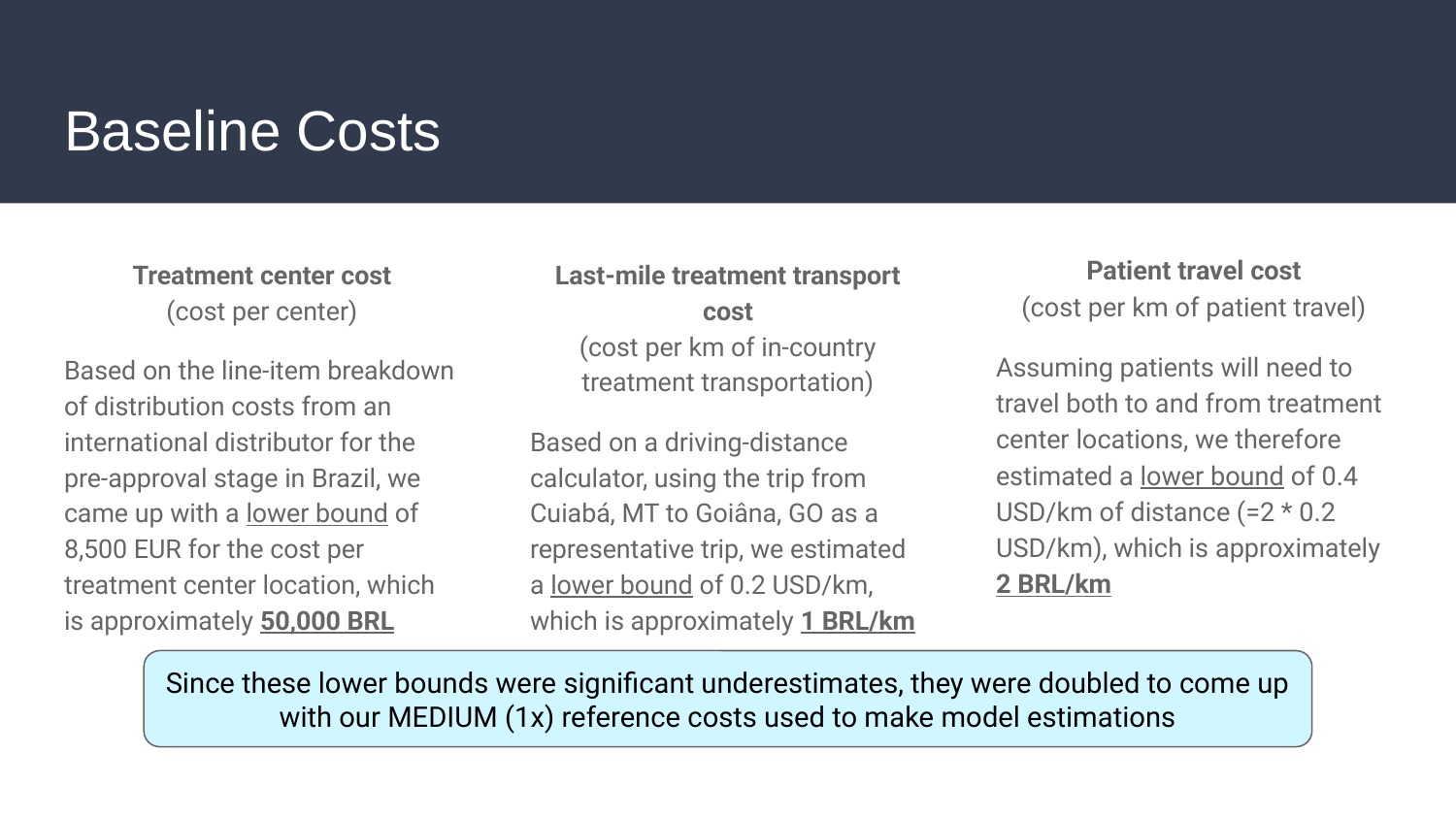

# Baseline Costs
Treatment center cost
(cost per center)
Based on the line-item breakdown of distribution costs from an international distributor for the pre-approval stage in Brazil, we came up with a lower bound of 8,500 EUR for the cost per treatment center location, which is approximately 50,000 BRL
Last-mile treatment transport cost
(cost per km of in-country treatment transportation)
Based on a driving-distance calculator, using the trip from Cuiabá, MT to Goiâna, GO as a representative trip, we estimated a lower bound of 0.2 USD/km, which is approximately 1 BRL/km
Patient travel cost
(cost per km of patient travel)
Assuming patients will need to travel both to and from treatment center locations, we therefore estimated a lower bound of 0.4 USD/km of distance (=2 * 0.2 USD/km), which is approximately 2 BRL/km
Since these lower bounds were significant underestimates, they were doubled to come up with our MEDIUM (1x) reference costs used to make model estimations